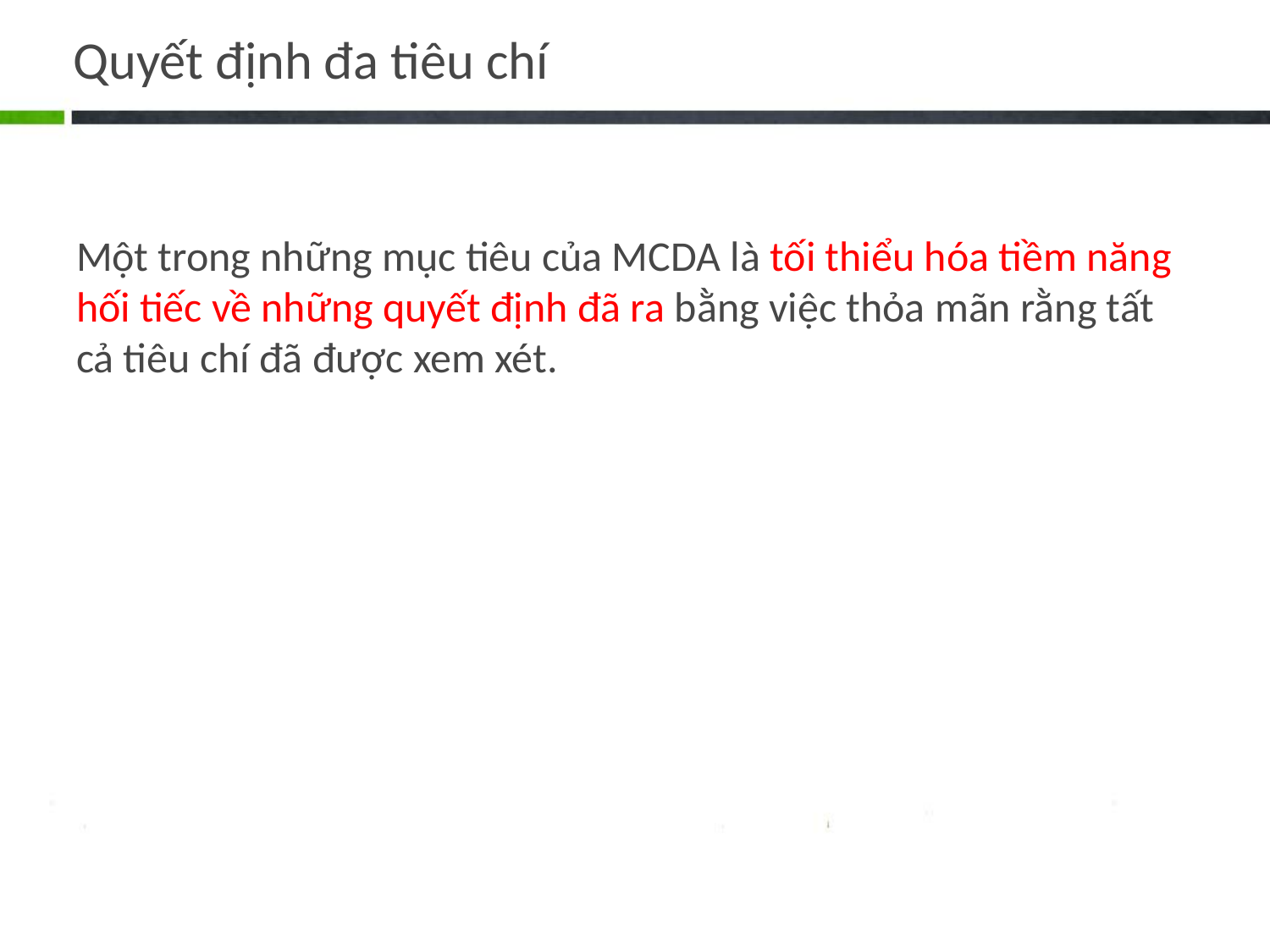

# Quyết định đa tiêu chí
Một trong những mục tiêu của MCDA là tối thiểu hóa tiềm năng hối tiếc về những quyết định đã ra bằng việc thỏa mãn rằng tất cả tiêu chí đã được xem xét.